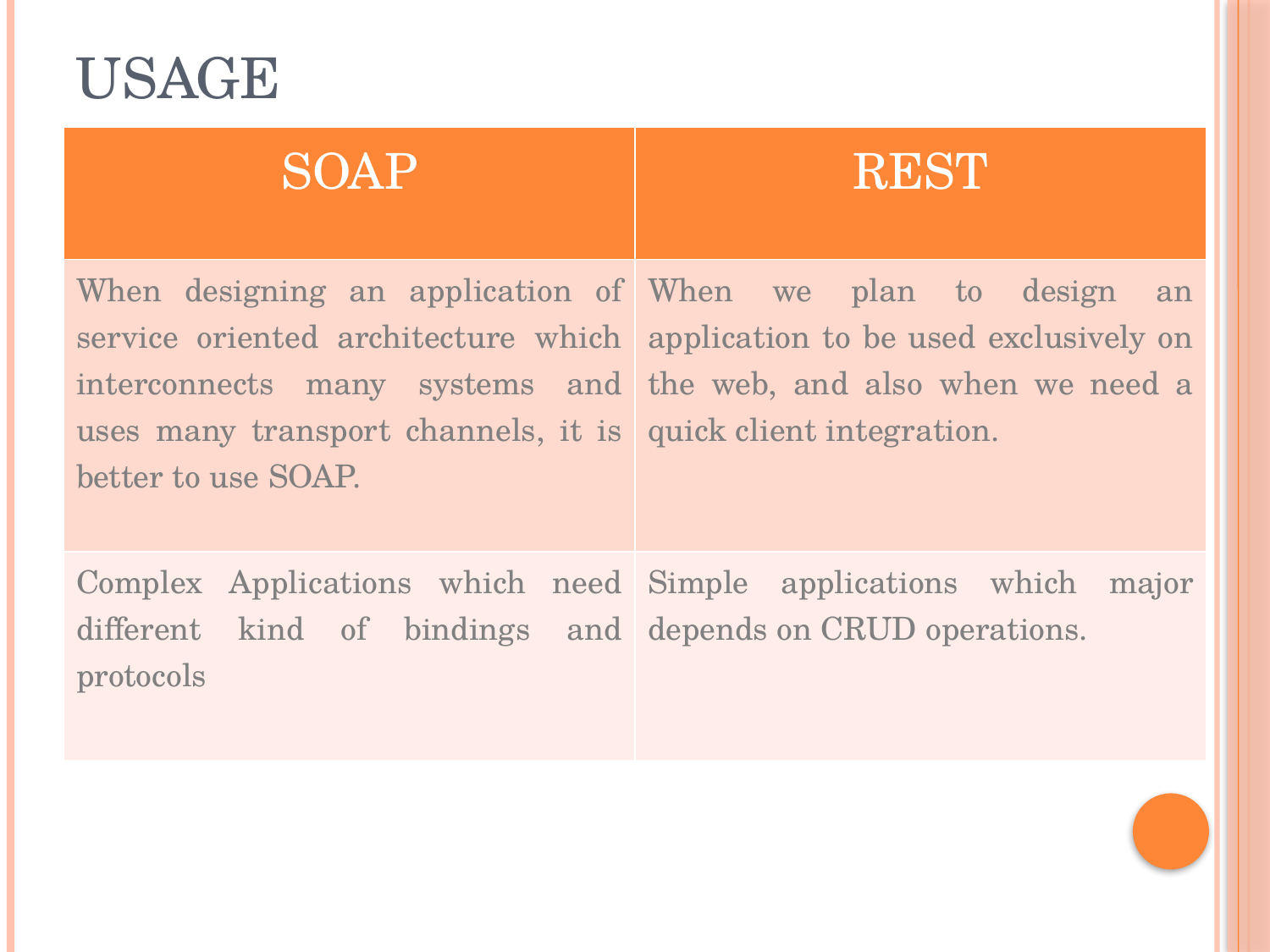

# Usage
| SOAP | REST |
| --- | --- |
| When designing an application of service oriented architecture which interconnects many systems and uses many transport channels, it is better to use SOAP. | When we plan to design an application to be used exclusively on the web, and also when we need a quick client integration. |
| Complex Applications which need different kind of bindings and protocols | Simple applications which major depends on CRUD operations. |